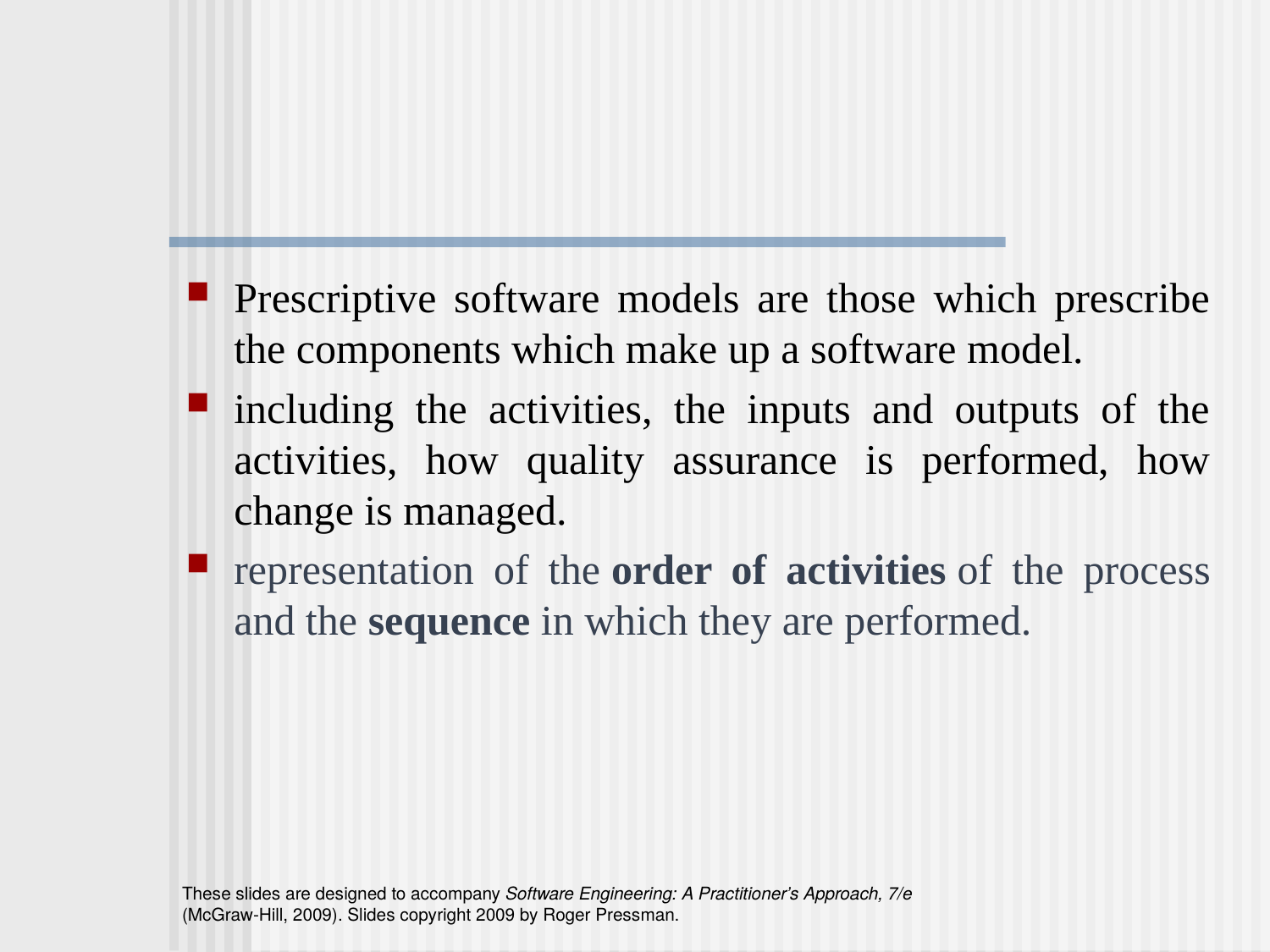

Prescriptive software models are those which prescribe the components which make up a software model.
including the activities, the inputs and outputs of the activities, how quality assurance is performed, how change is managed.
representation of the order of activities of the process and the sequence in which they are performed.
These slides are designed to accompany Software Engineering: A Practitioner’s Approach, 7/e  (McGraw-Hill, 2009). Slides copyright 2009 by Roger Pressman.
40